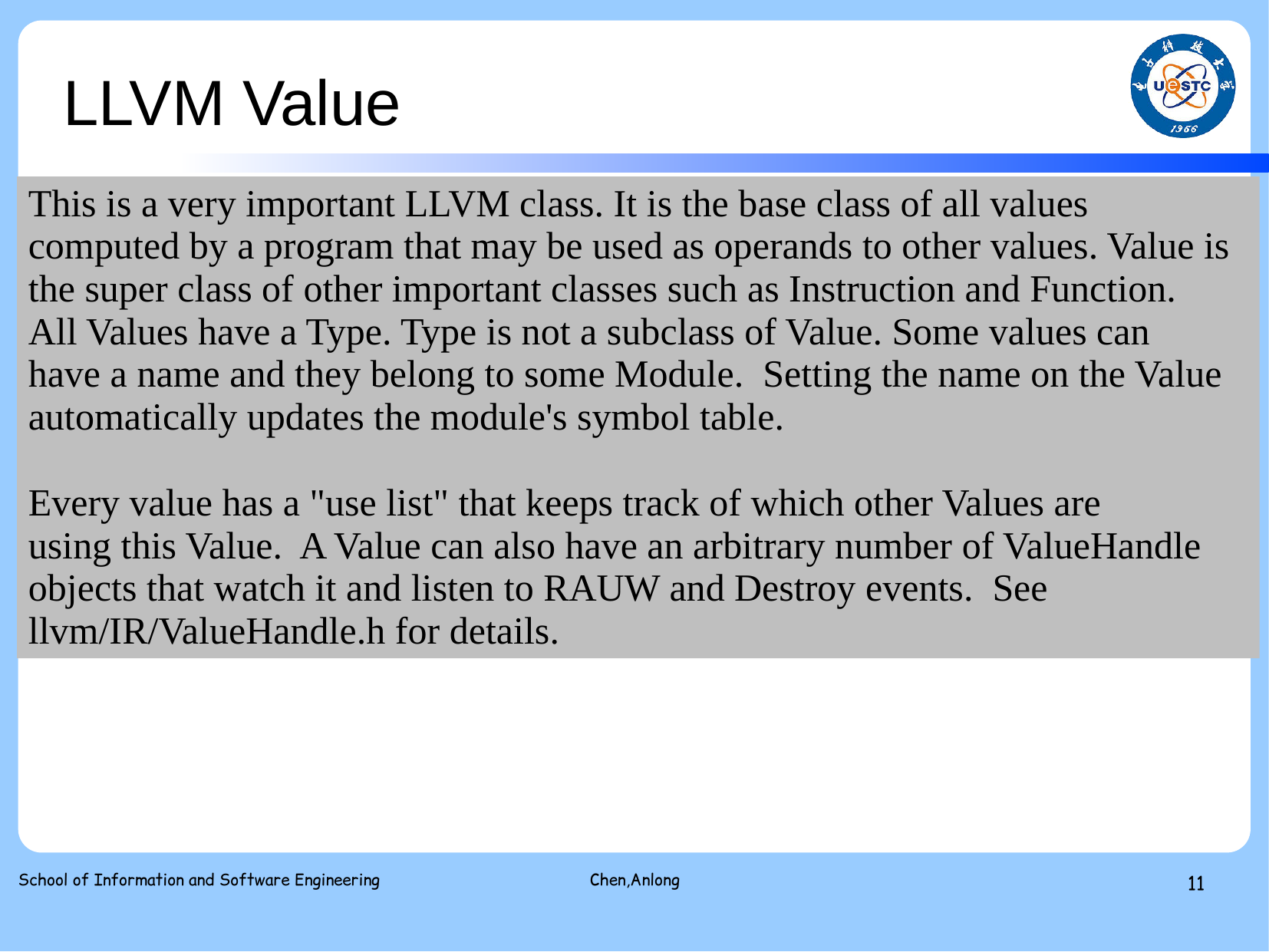

# LLVM Value
This is a very important LLVM class. It is the base class of all values
computed by a program that may be used as operands to other values. Value is
the super class of other important classes such as Instruction and Function.
All Values have a Type. Type is not a subclass of Value. Some values can
have a name and they belong to some Module.  Setting the name on the Value
automatically updates the module's symbol table.

Every value has a "use list" that keeps track of which other Values are
using this Value.  A Value can also have an arbitrary number of ValueHandle
objects that watch it and listen to RAUW and Destroy events.  See
llvm/IR/ValueHandle.h for details.
School of Information and Software Engineering
Chen,Anlong
11